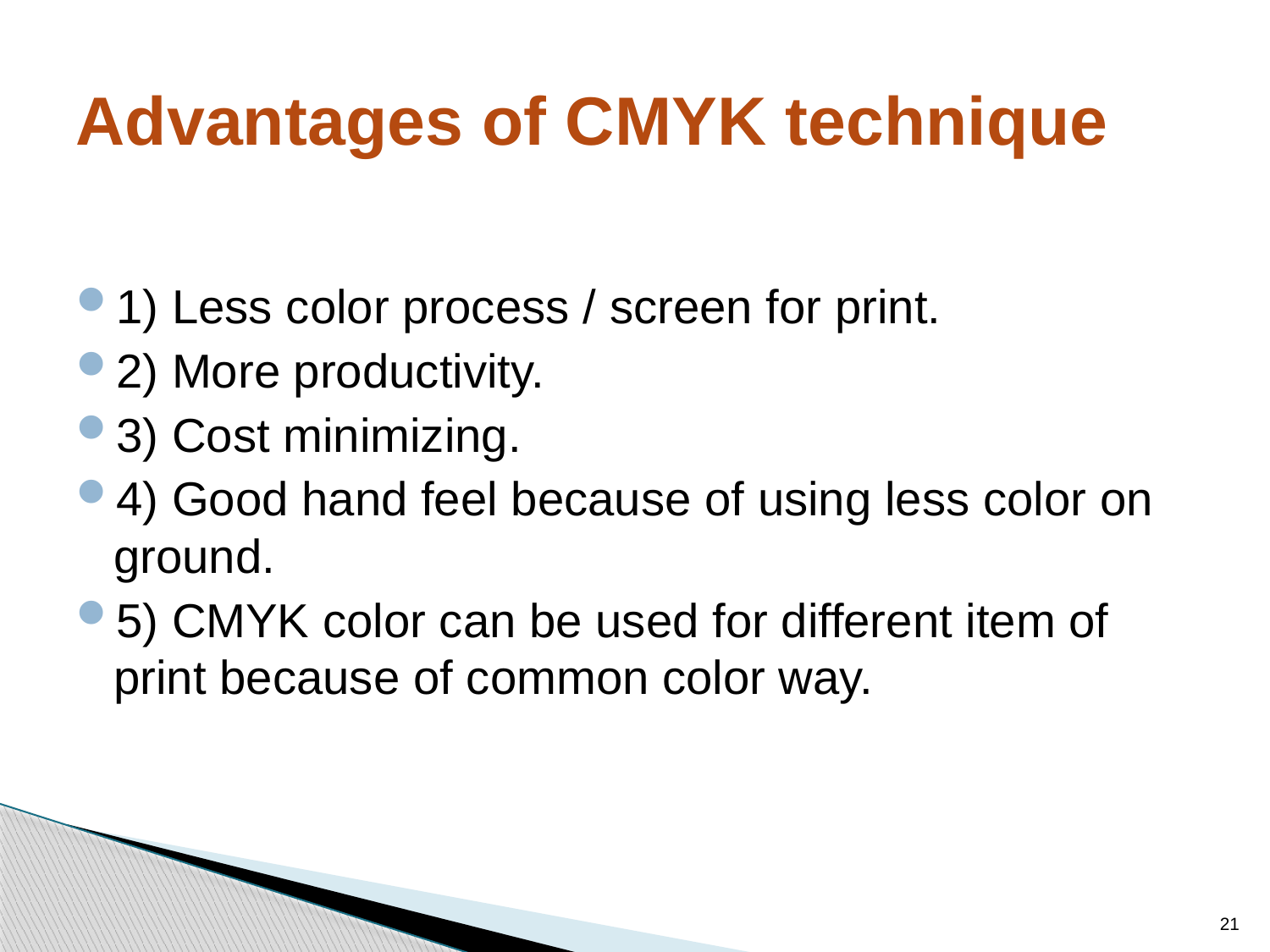

# Advantages of CMYK technique

1) Less color process / screen for print.
2) More productivity.
3) Cost minimizing.
4) Good hand feel because of using less color on ground.
5) CMYK color can be used for different item of print because of common color way.
21